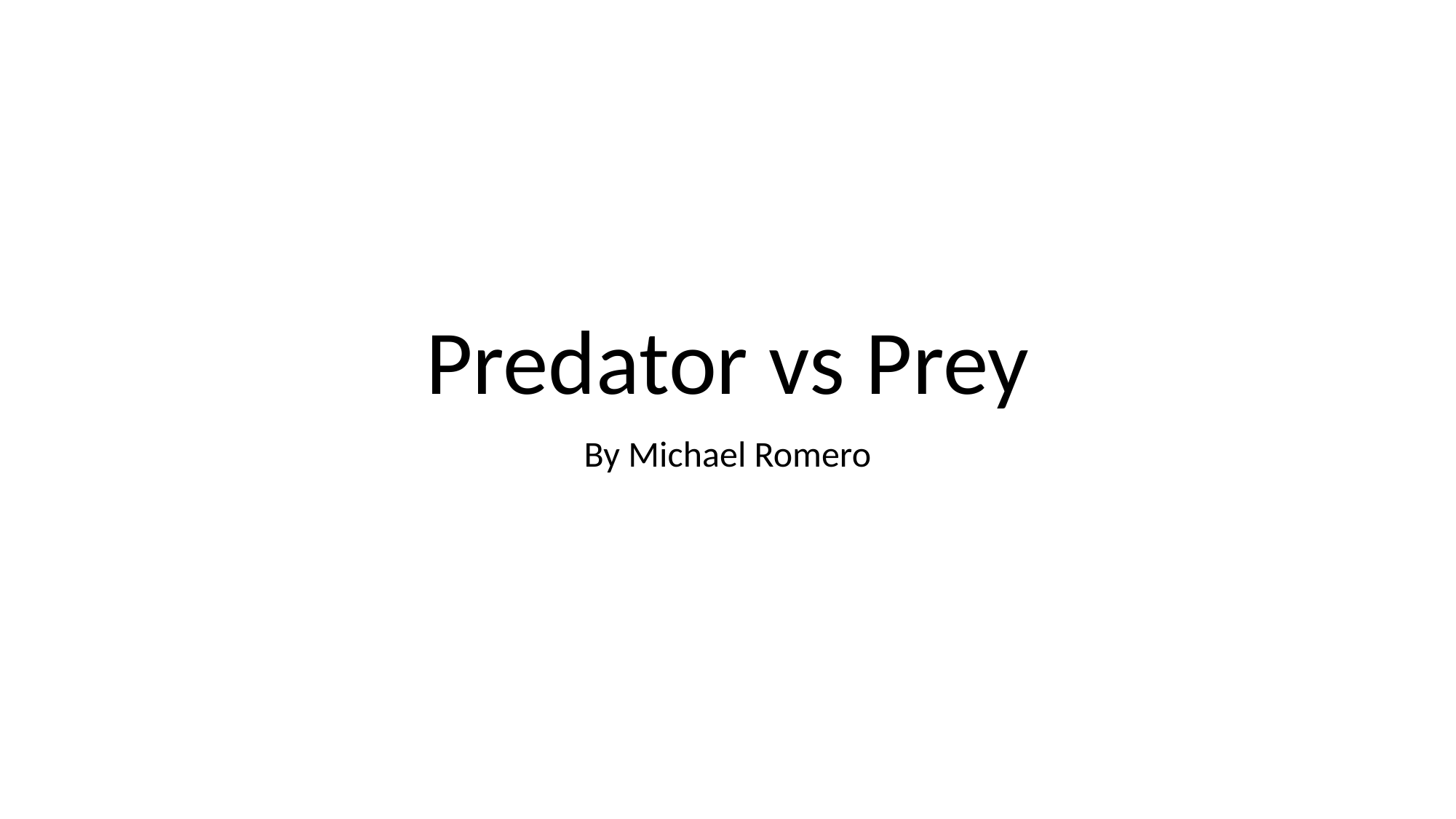

# Predator vs Prey
By Michael Romero